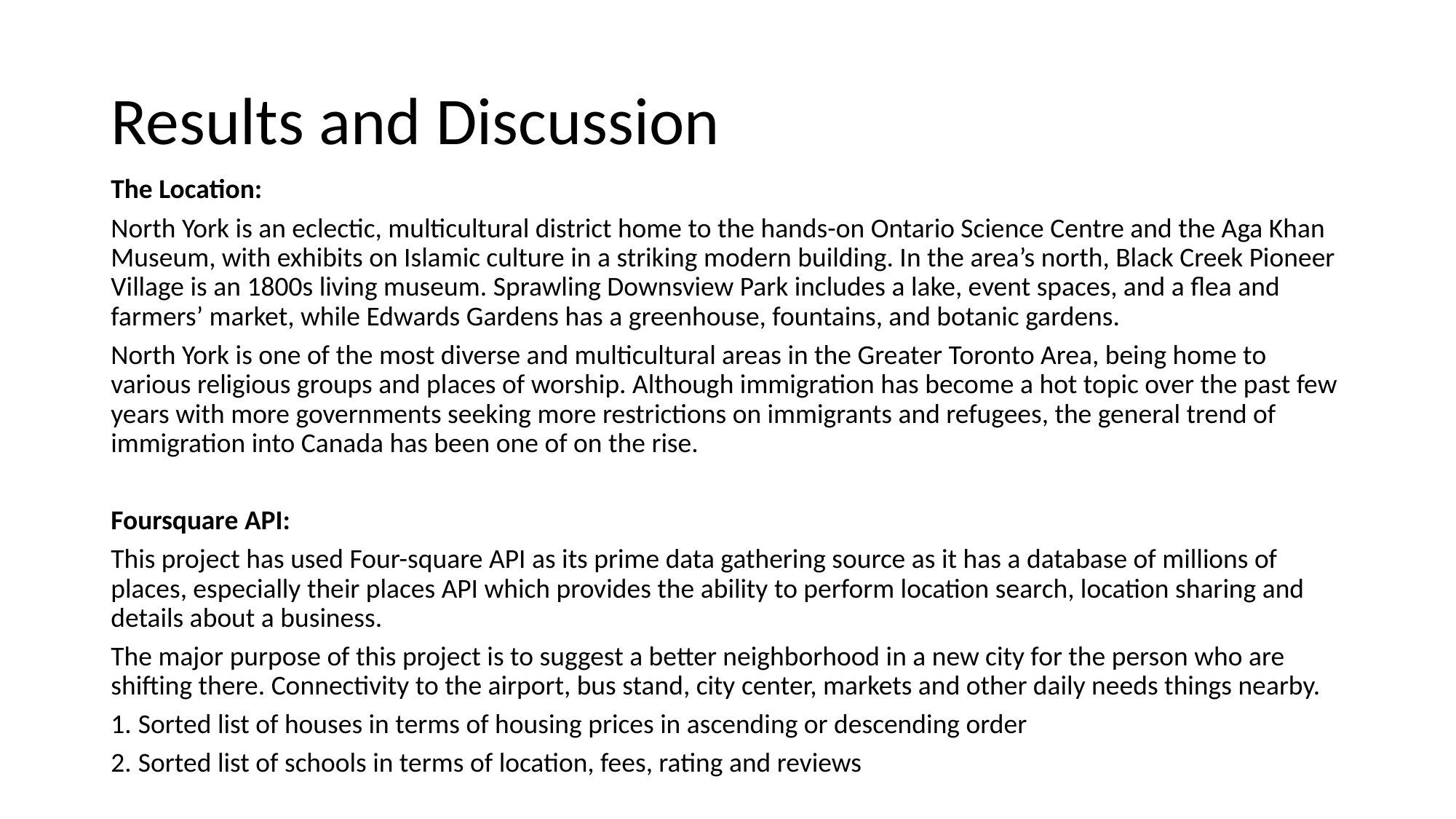

# Results and Discussion
The Location:
North York is an eclectic, multicultural district home to the hands-on Ontario Science Centre and the Aga Khan Museum, with exhibits on Islamic culture in a striking modern building. In the area’s north, Black Creek Pioneer Village is an 1800s living museum. Sprawling Downsview Park includes a lake, event spaces, and a flea and farmers’ market, while Edwards Gardens has a greenhouse, fountains, and botanic gardens.
North York is one of the most diverse and multicultural areas in the Greater Toronto Area, being home to various religious groups and places of worship. Although immigration has become a hot topic over the past few years with more governments seeking more restrictions on immigrants and refugees, the general trend of immigration into Canada has been one of on the rise.

Foursquare API:
This project has used Four-square API as its prime data gathering source as it has a database of millions of places, especially their places API which provides the ability to perform location search, location sharing and details about a business.
The major purpose of this project is to suggest a better neighborhood in a new city for the person who are shifting there. Connectivity to the airport, bus stand, city center, markets and other daily needs things nearby.
Sorted list of houses in terms of housing prices in ascending or descending order
Sorted list of schools in terms of location, fees, rating and reviews